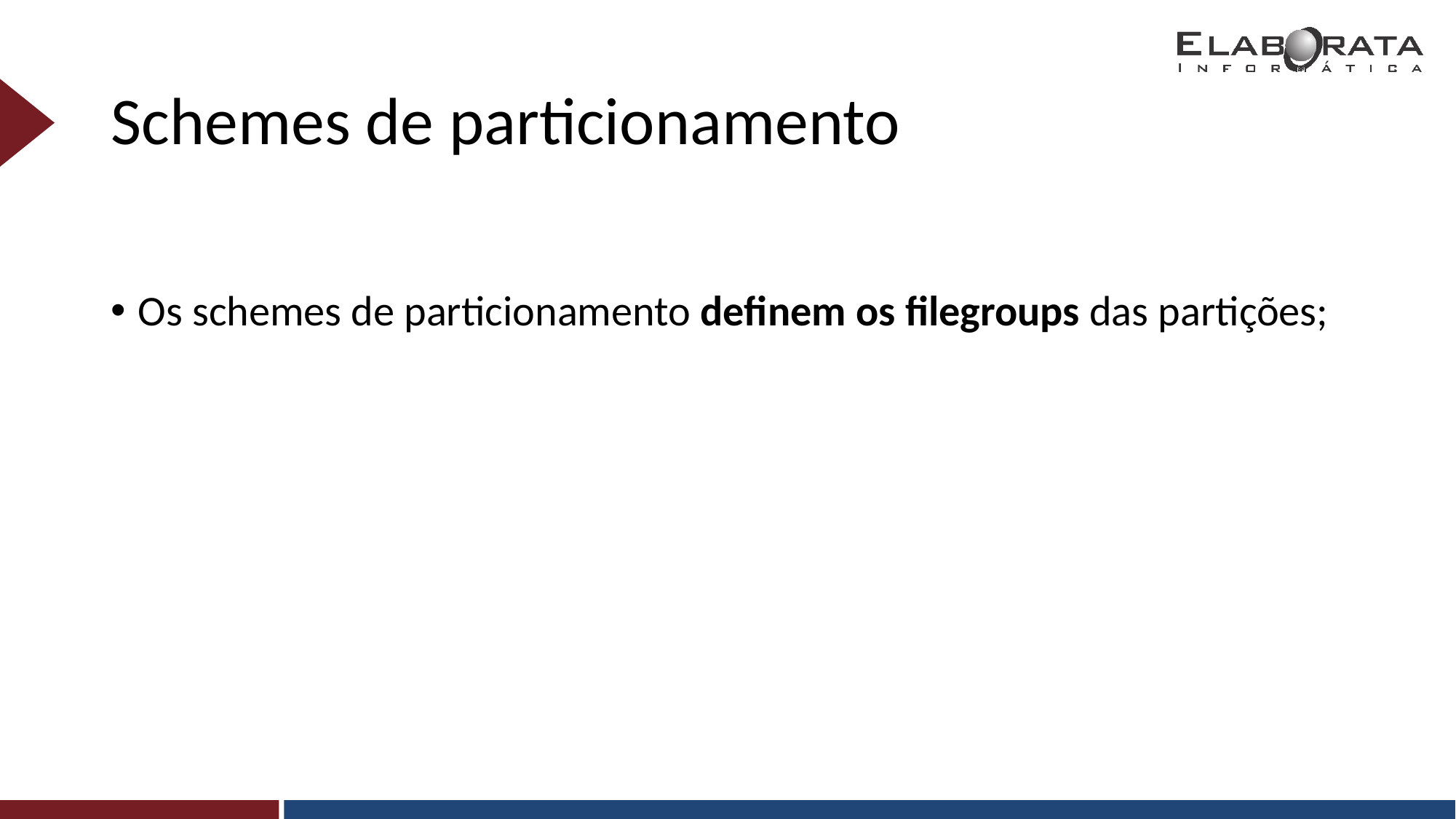

# Schemes de particionamento

Os schemes de particionamento definem os filegroups das partições;